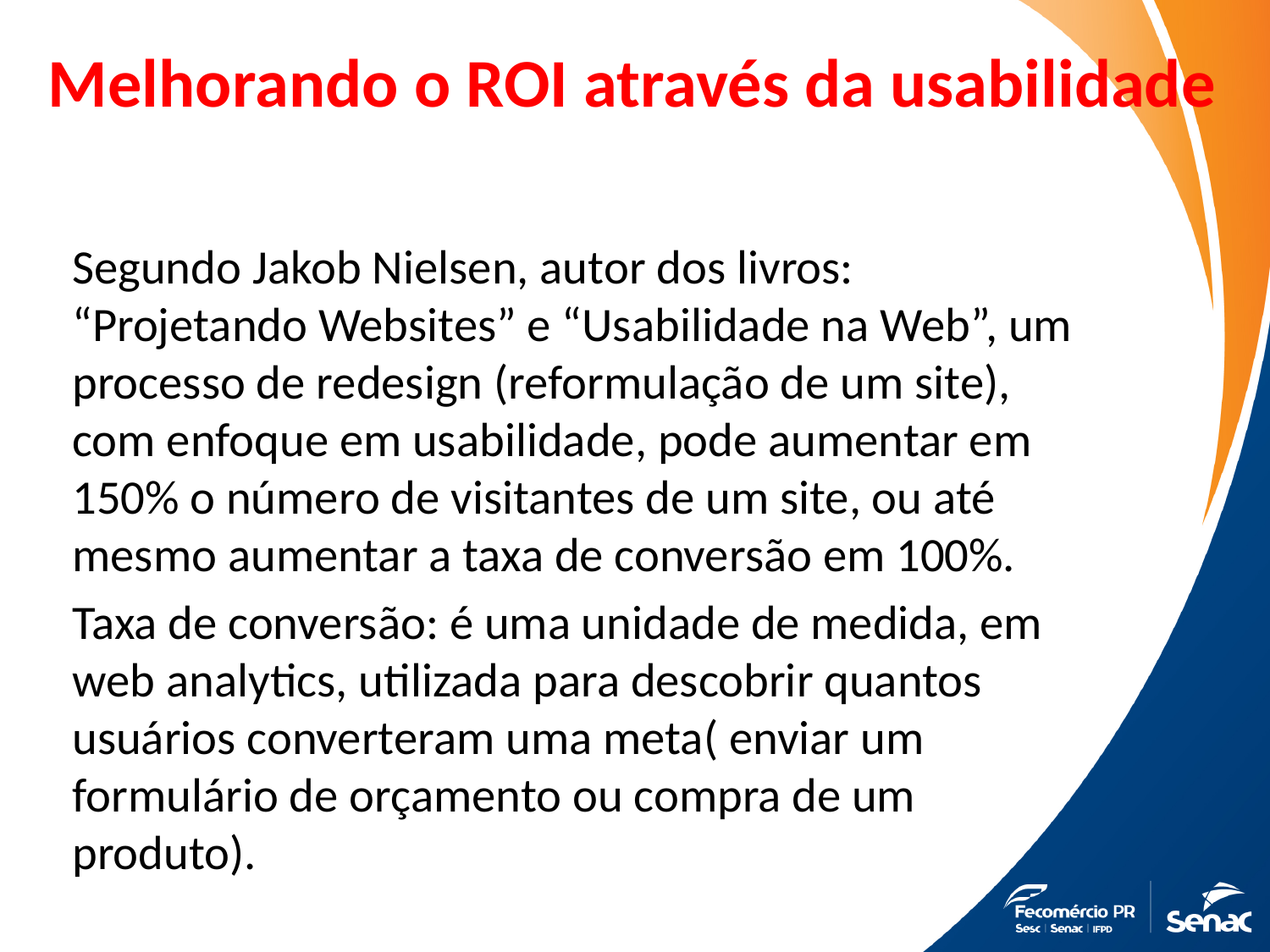

# Melhorando o ROI através da usabilidade
Segundo Jakob Nielsen, autor dos livros: “Projetando Websites” e “Usabilidade na Web”, um processo de redesign (reformulação de um site), com enfoque em usabilidade, pode aumentar em 150% o número de visitantes de um site, ou até mesmo aumentar a taxa de conversão em 100%.
Taxa de conversão: é uma unidade de medida, em web analytics, utilizada para descobrir quantos usuários converteram uma meta( enviar um formulário de orçamento ou compra de um produto).